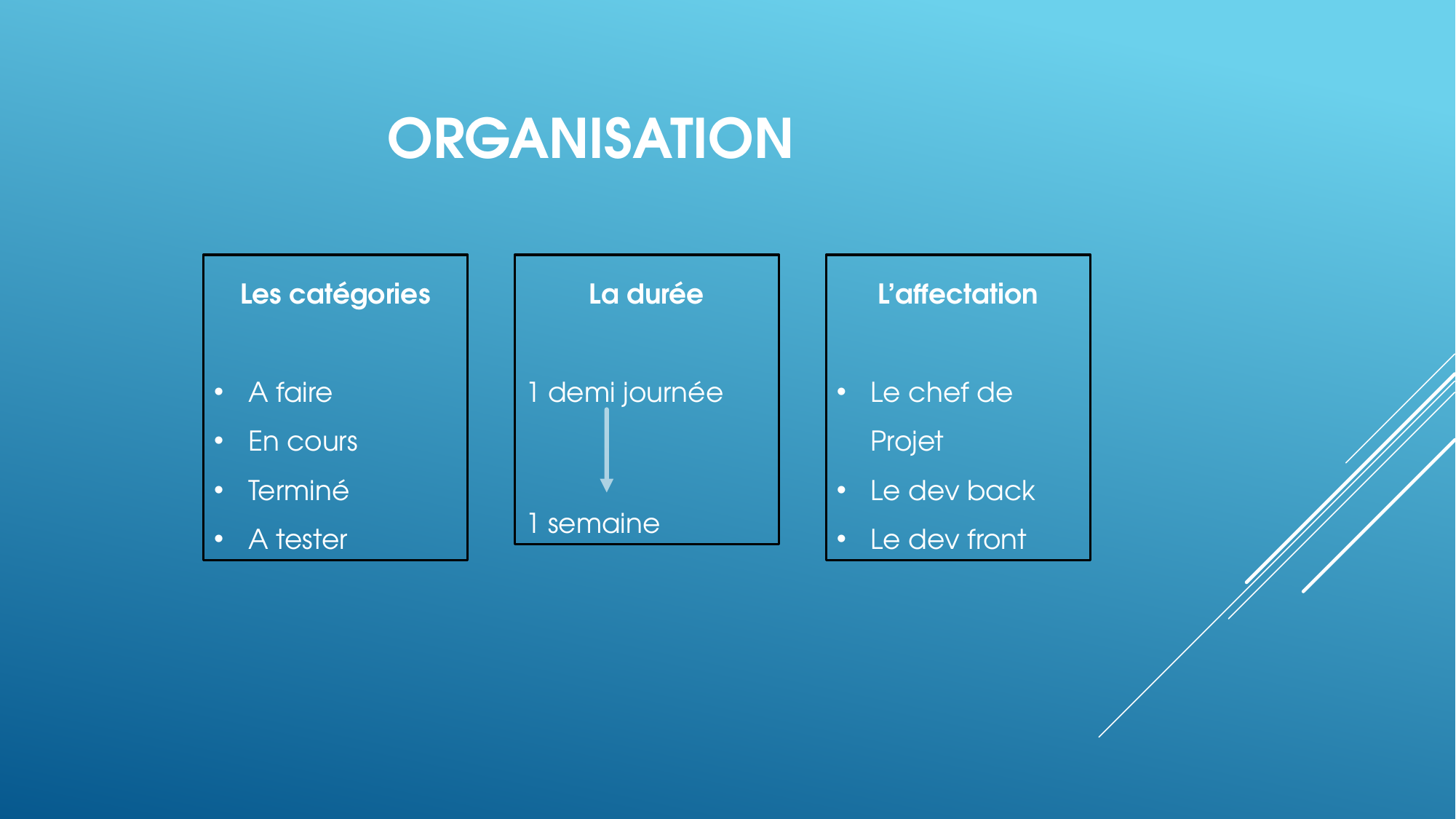

# Organisation
La durée

1 demi journée

1 semaine
L’affectation

Le chef de Projet
Le dev back
Le dev front
Les catégories

A faire
En cours
Terminé
A tester